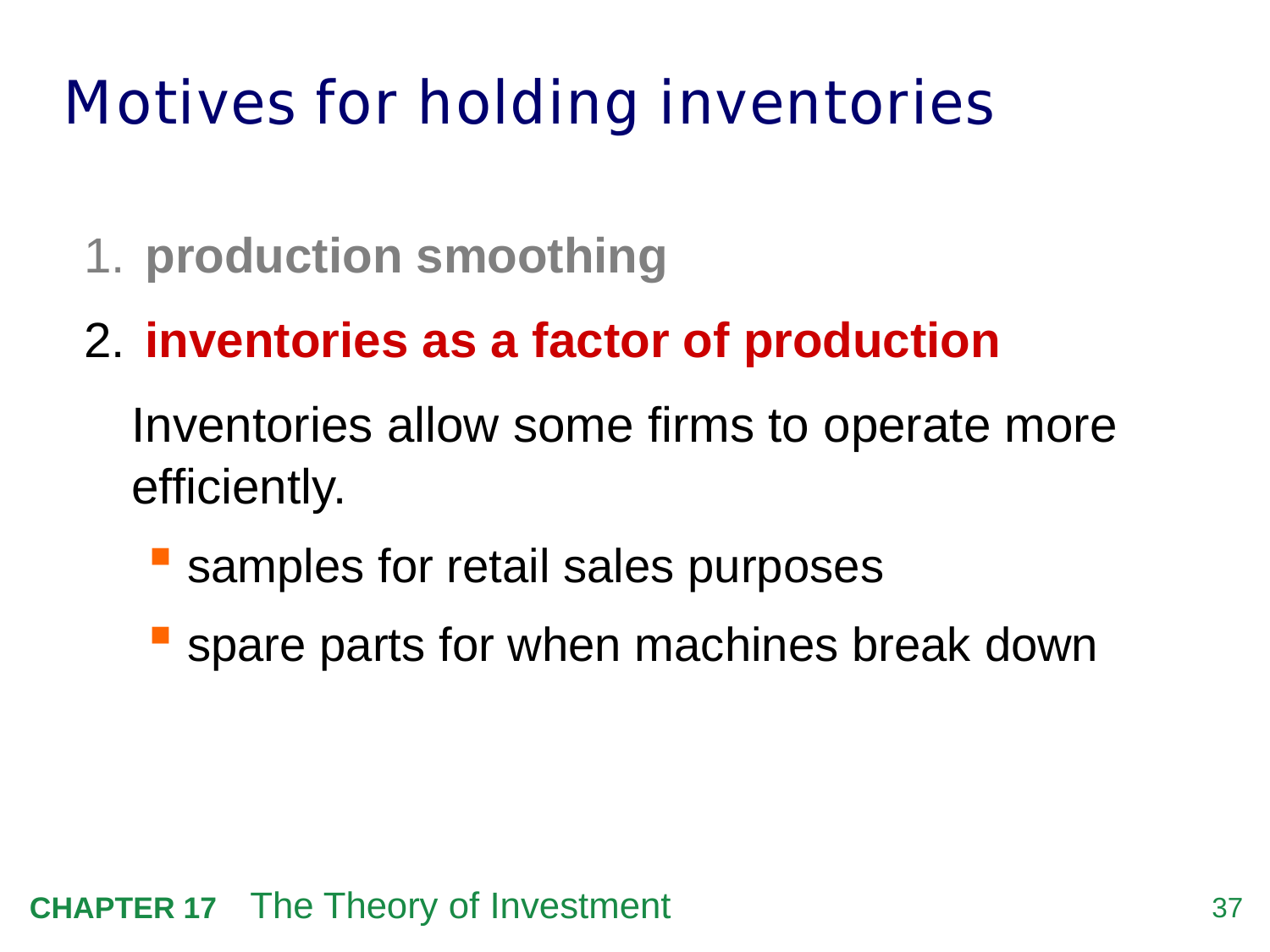

# Motives for holding inventories
1.	 production smoothing
2.	 inventories as a factor of production
	Inventories allow some firms to operate more efficiently.
samples for retail sales purposes
spare parts for when machines break down